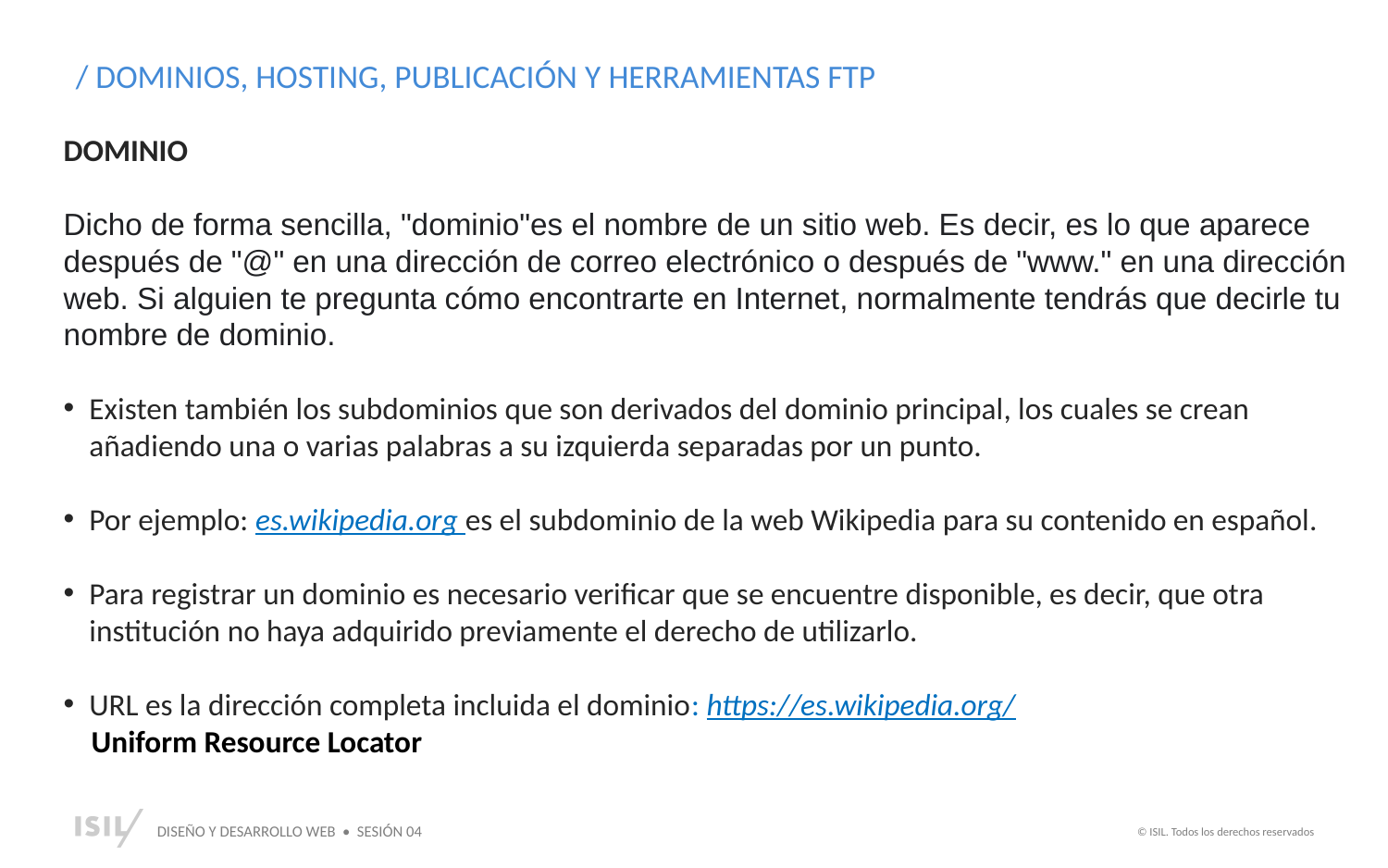

/ DOMINIOS, HOSTING, PUBLICACIÓN Y HERRAMIENTAS FTP
DOMINIO

Dicho de forma sencilla, "dominio"es el nombre de un sitio web. Es decir, es lo que aparece después de "@" en una dirección de correo electrónico o después de "www." en una dirección web. Si alguien te pregunta cómo encontrarte en Internet, normalmente tendrás que decirle tu nombre de dominio.

Existen también los subdominios que son derivados del dominio principal, los cuales se crean añadiendo una o varias palabras a su izquierda separadas por un punto.

Por ejemplo: es.wikipedia.org es el subdominio de la web Wikipedia para su contenido en español.

Para registrar un dominio es necesario verificar que se encuentre disponible, es decir, que otra institución no haya adquirido previamente el derecho de utilizarlo.

URL es la dirección completa incluida el dominio: https://es.wikipedia.org/
    Uniform Resource Locator